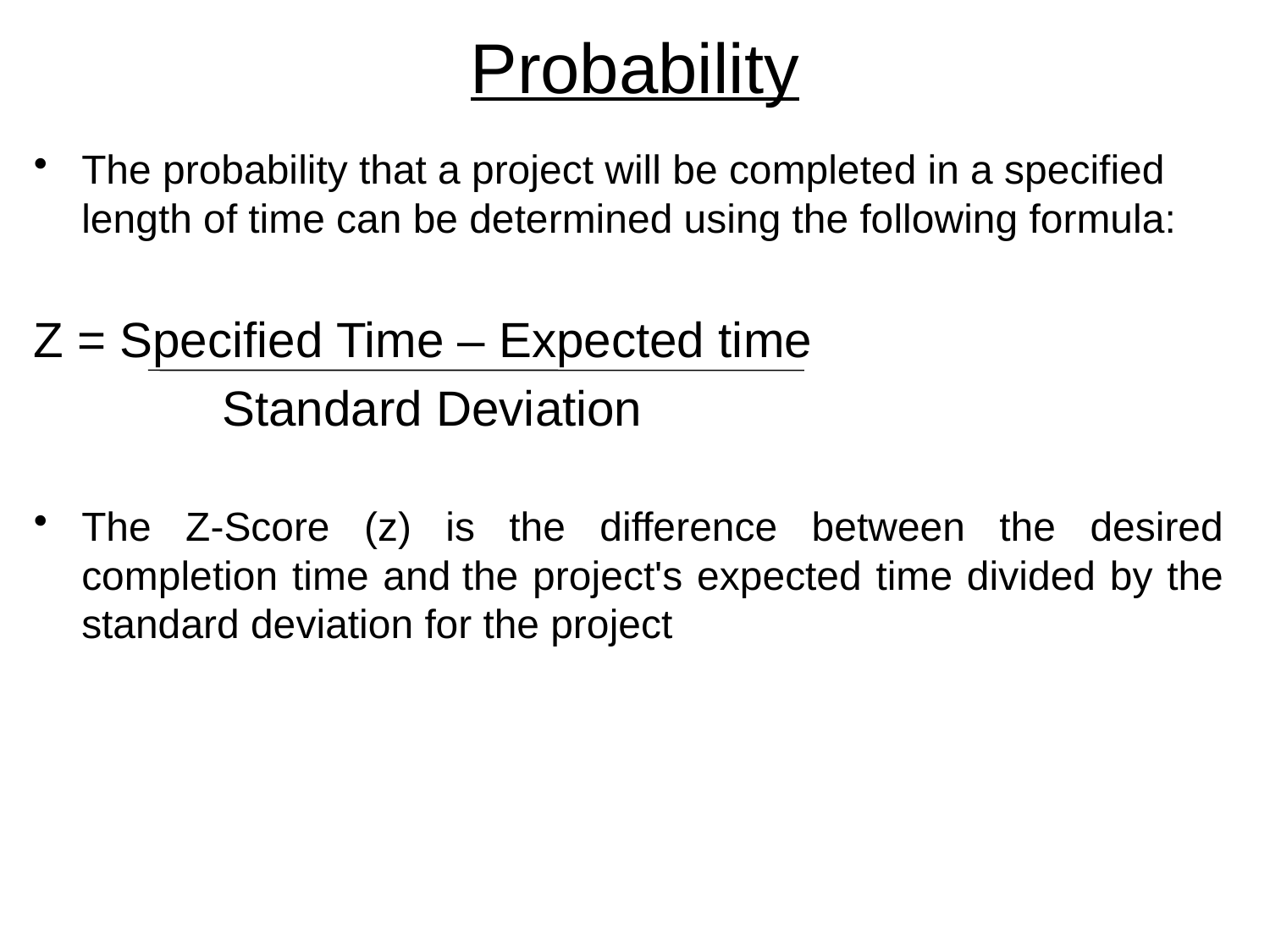

# Probability
The probability that a project will be completed in a specified length of time can be determined using the following formula:

Z = Specified Time – Expected time
		 Standard Deviation

The Z-Score (z) is the difference between the desired completion time and the project's expected time divided by the standard deviation for the project